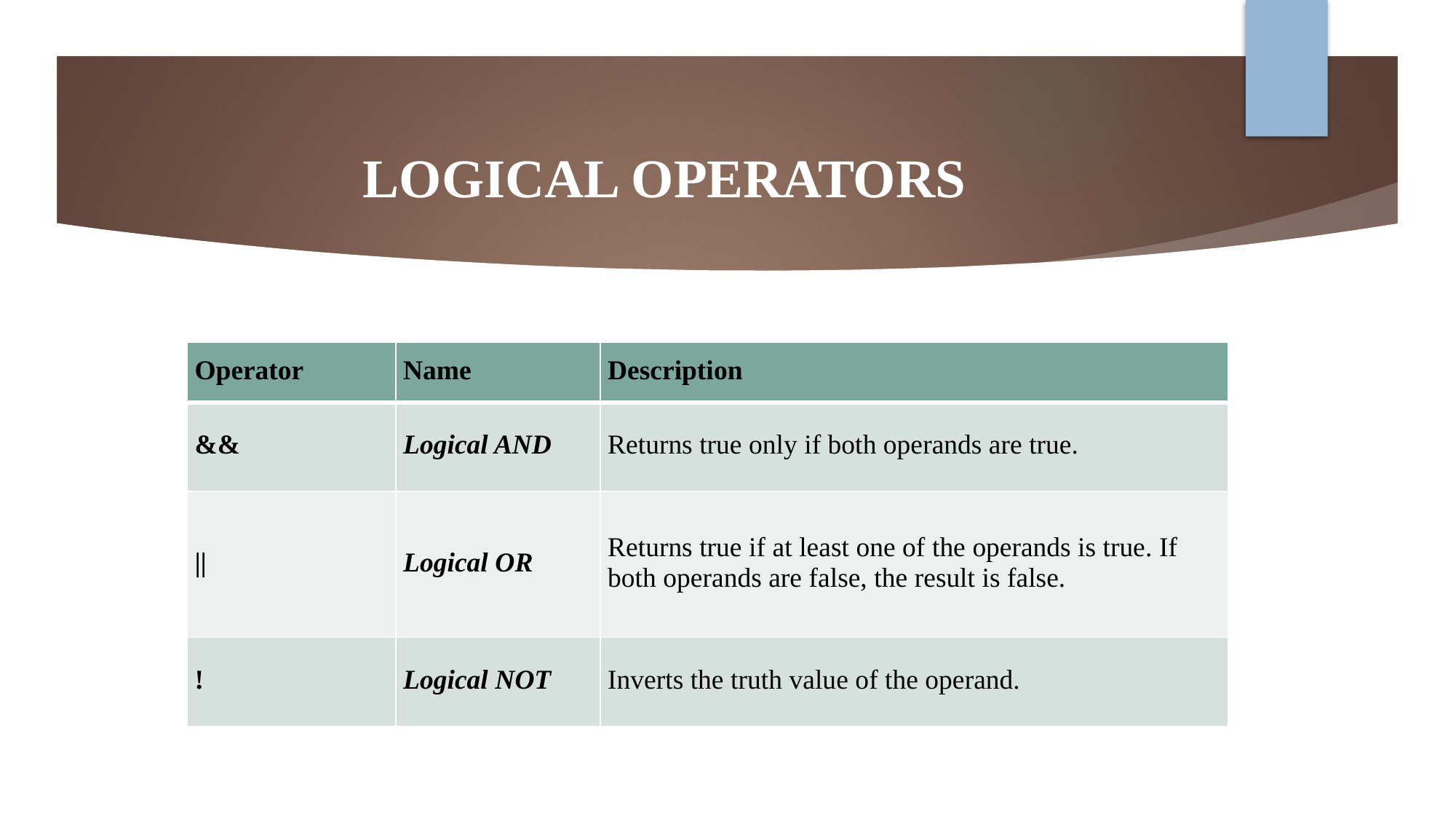

# LOGICAL OPERATORS
| Operator | Name | Description |
| --- | --- | --- |
| && | Logical AND | Returns true only if both operands are true. |
| || | Logical OR | Returns true if at least one of the operands is true. If both operands are false, the result is false. |
| ! | Logical NOT | Inverts the truth value of the operand. |